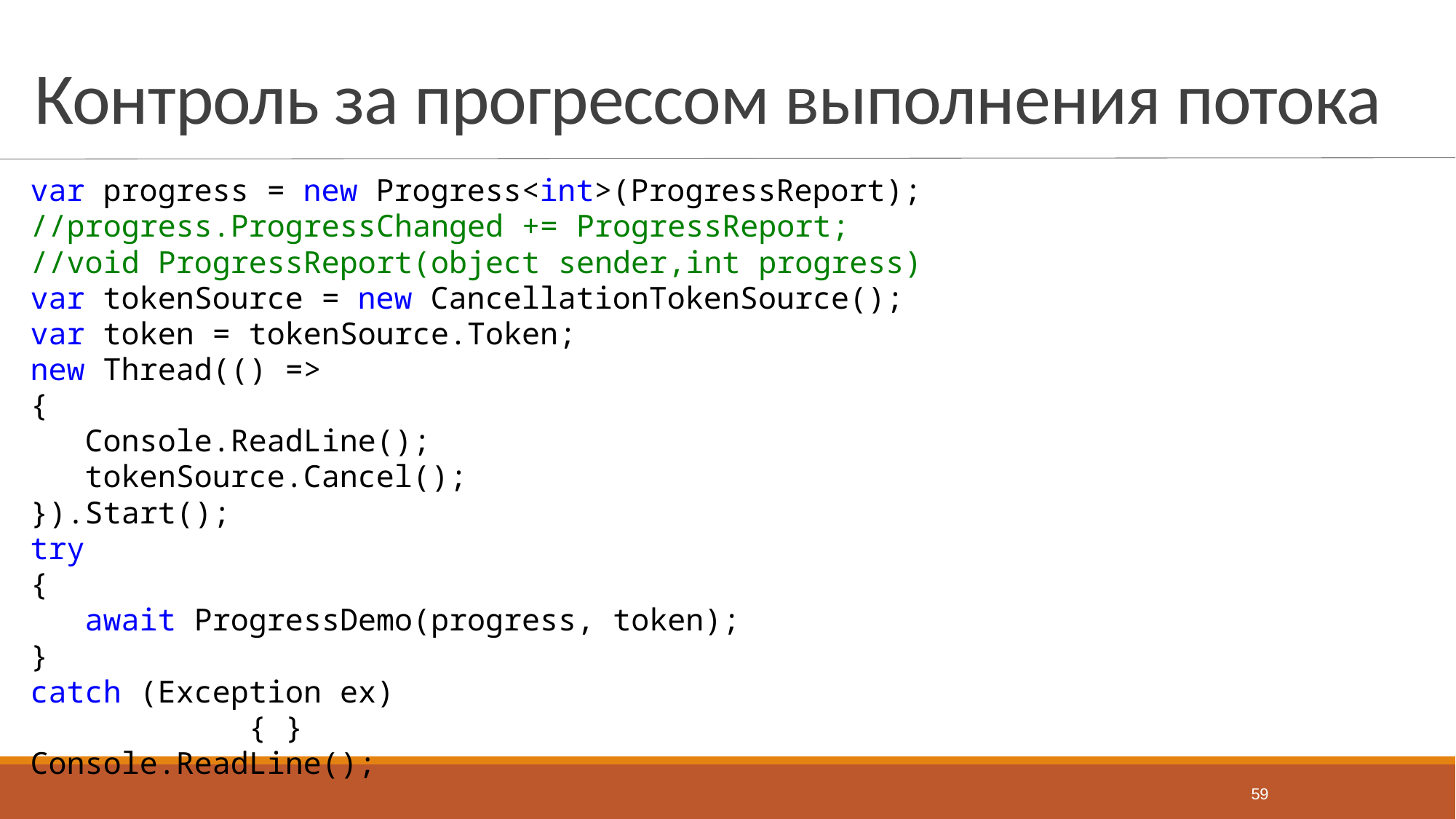

# Контроль за прогрессом выполнения потока
var progress = new Progress<int>(ProgressReport);
//progress.ProgressChanged += ProgressReport;
//void ProgressReport(object sender,int progress)
var tokenSource = new CancellationTokenSource();
var token = tokenSource.Token;
new Thread(() =>
{
   Console.ReadLine();
   tokenSource.Cancel();
}).Start();
try
{
   await ProgressDemo(progress, token);
}
catch (Exception ex)
            { }
Console.ReadLine();
59